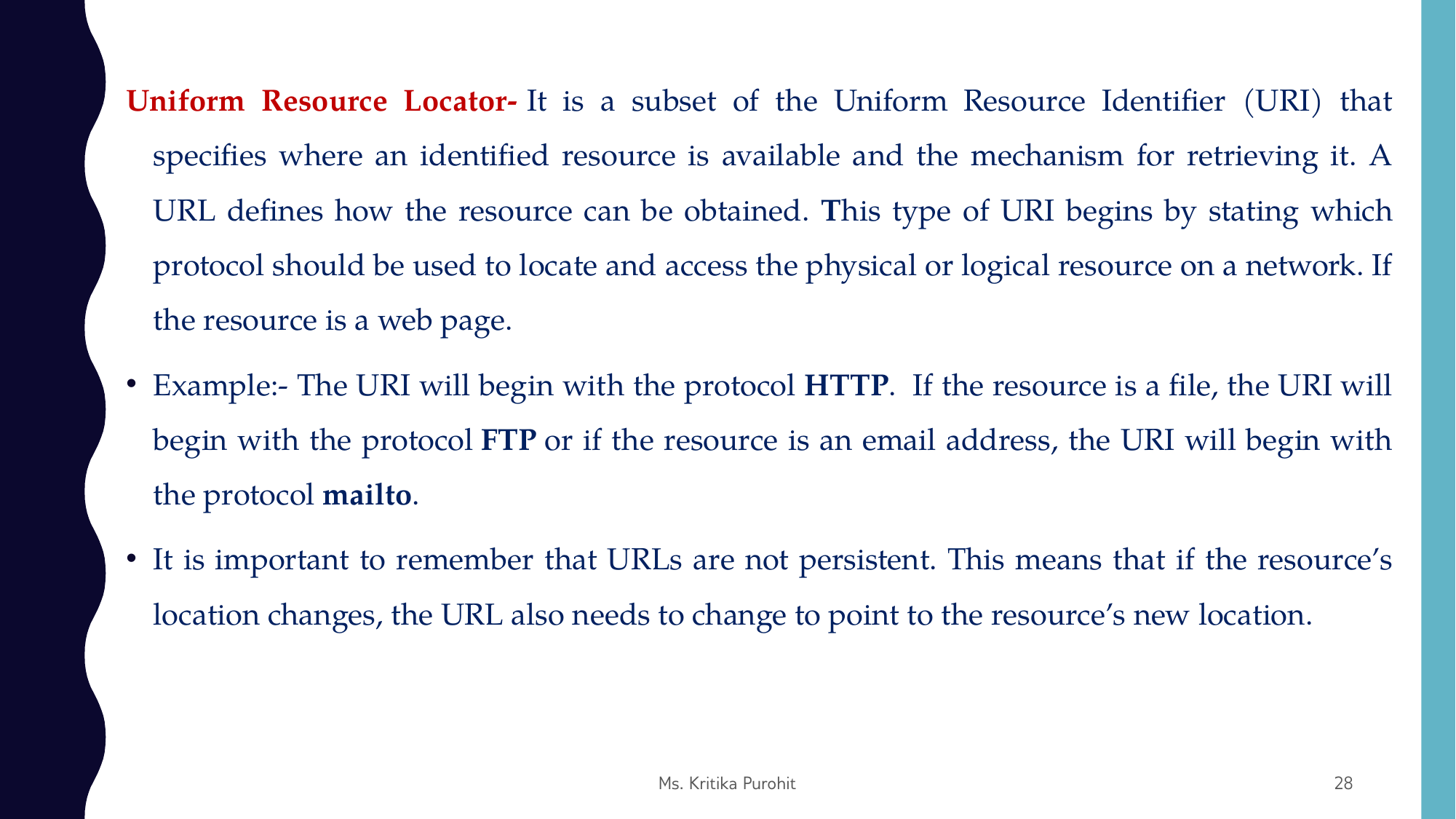

Uniform Resource Locator- It is a subset of the Uniform Resource Identifier (URI) that specifies where an identified resource is available and the mechanism for retrieving it. A URL defines how the resource can be obtained. This type of URI begins by stating which protocol should be used to locate and access the physical or logical resource on a network. If the resource is a web page.
Example:- The URI will begin with the protocol HTTP.  If the resource is a file, the URI will begin with the protocol FTP or if the resource is an email address, the URI will begin with the protocol mailto.
It is important to remember that URLs are not persistent. This means that if the resource’s location changes, the URL also needs to change to point to the resource’s new location.

Ms. Kritika Purohit
28